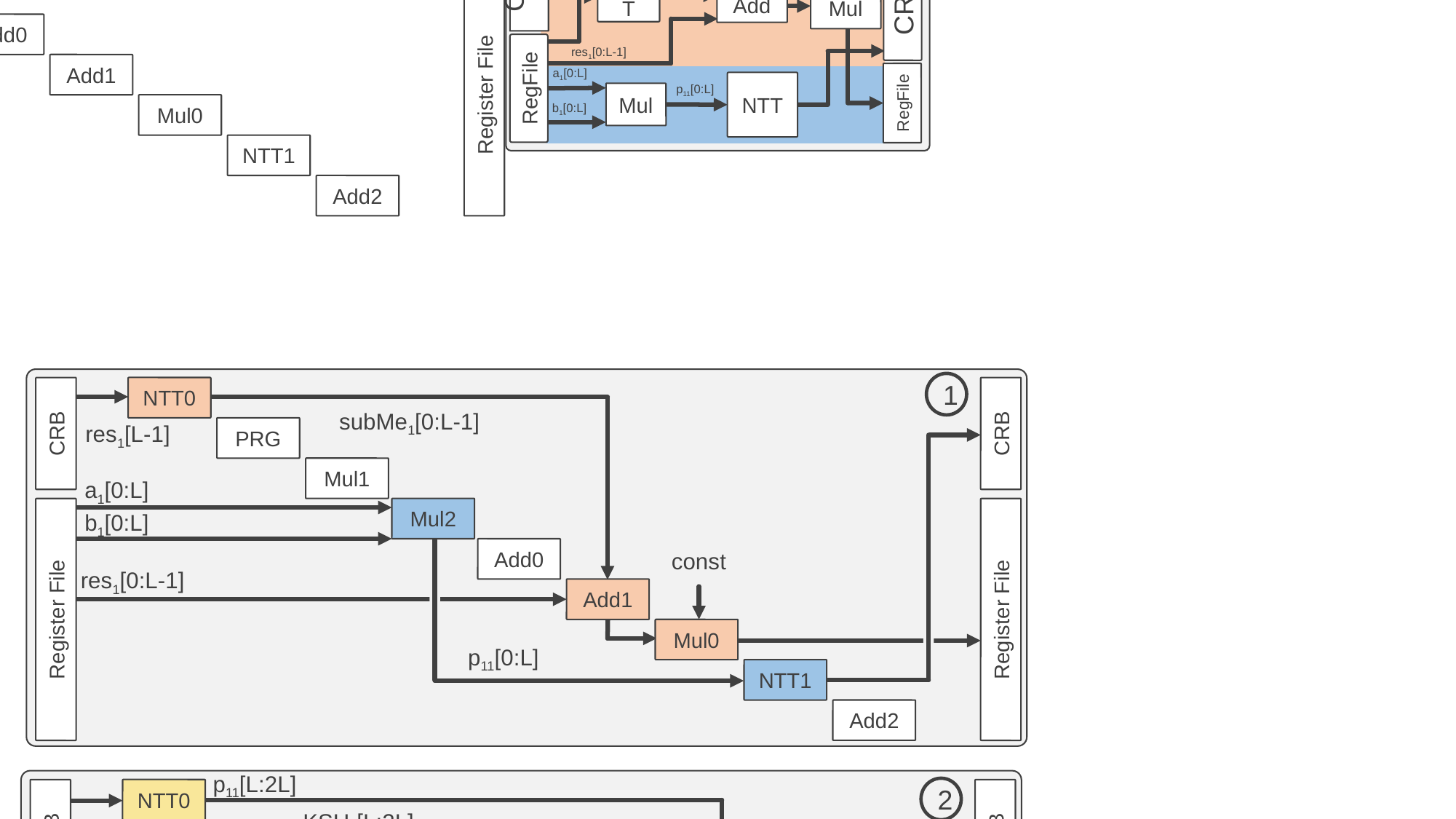

NTT0
CRB
CRB
PRG
1
Mul1

const

subMe1[0:L-1]
NTT
res1[L-1]
CRB
Mul2
Add
Mul
CRB
const
Add0
res1[0:L-1]

Add1
a1[0:L]
RegFile
NTT
Register File
Register File
p11[0:L]
Mul
RegFile
b1[0:L]
Mul0
NTT1
Add2

1
NTT0
subMe1[0:L-1]
CRB
CRB
res1[L-1]
PRG
Mul1
a1[0:L]
Mul2
b1[0:L]
Add0
const
res1[0:L-1]
Add1

Register File
Register File
Mul0

p11[0:L]
NTT1
Add2
p11[L:2L]

2
NTT0
KSH0[L:2L]
CRB
CRB
PRG
Mul1
a0
Mul2
b1
p01+10
Add0
a1

p11[L:2L]
b0
Add1

Register File
Register File
prod0[L:2L]
Mul0
NTT1
Add2
2
KSH0[L:2L]

PRG
NTT
Mul
NTT
p11[L:2L]
CRB
CRB
prod0[L:2L]
p11[L:2L]
a0

Mul
b1
p01+10
RegFile
Add
RegFile
a1
Mul
b0
modDown0[0:L]

NTT0
3
KSH0[0:L]
CRB
CRB
PRG
Mul1
a0[0:L]
prod0[0:L]
Mul2

b0[0:L]
p00[0:L]
Add0
p11[0:L]
res0[0:L]
Add1

KSH1[L:2L]
Register File
Register File
Mul0
p11[L:2L]
NTT1
prod1[L:2L]
Add2
3

prod1[L:2L]
NTT
Mul
CRB
CRB
NTT
modDown0[0:L]
KSH1[L:2L]
p11[L:2L]
res0[0:L]
Add
a0[0:L]

Mul
p00[0:L]
b0[0:L]
RegFile
Add
RegFile
prod0[0:L]
p11[0:L]
Mul
KSH0[0:L]
PRG
subMe0[0:L-1]

NTT0
4
CRB
CRB
PRG

prod1[0:L]
res0[L-1]
Mul1
Mul2
p11
p01+10

Add0

KSH1[0:L]

res0[0:L-1]
Add1

Register File
Register File
const
Mul0

NTT1
res1[0:L]
Add2
modDown1[0:L]
4

NTT
modDown1[0:L]
CRB
CRB
p01+10
Add
p11
Add
res1[0:L]
prod1[0:L]
Mul
KSH1[0:L]
RegFile
RegFile
res0[L-1]

NTT
const
subMe0[0:L-1]
Mul
Add
res0[0:L-1]